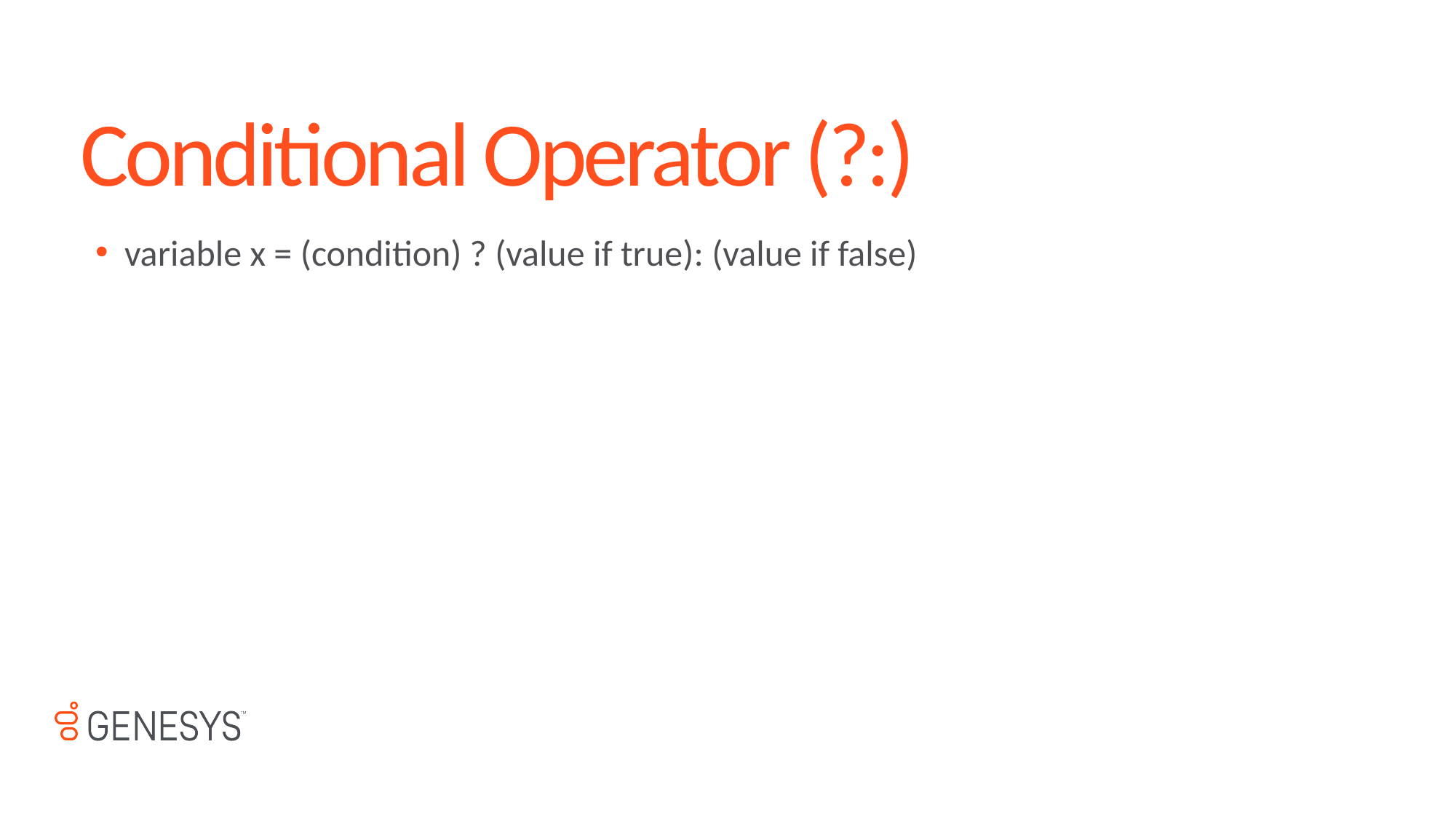

# Conditional Operator (?:)
  variable x = (condition) ? (value if true): (value if false)